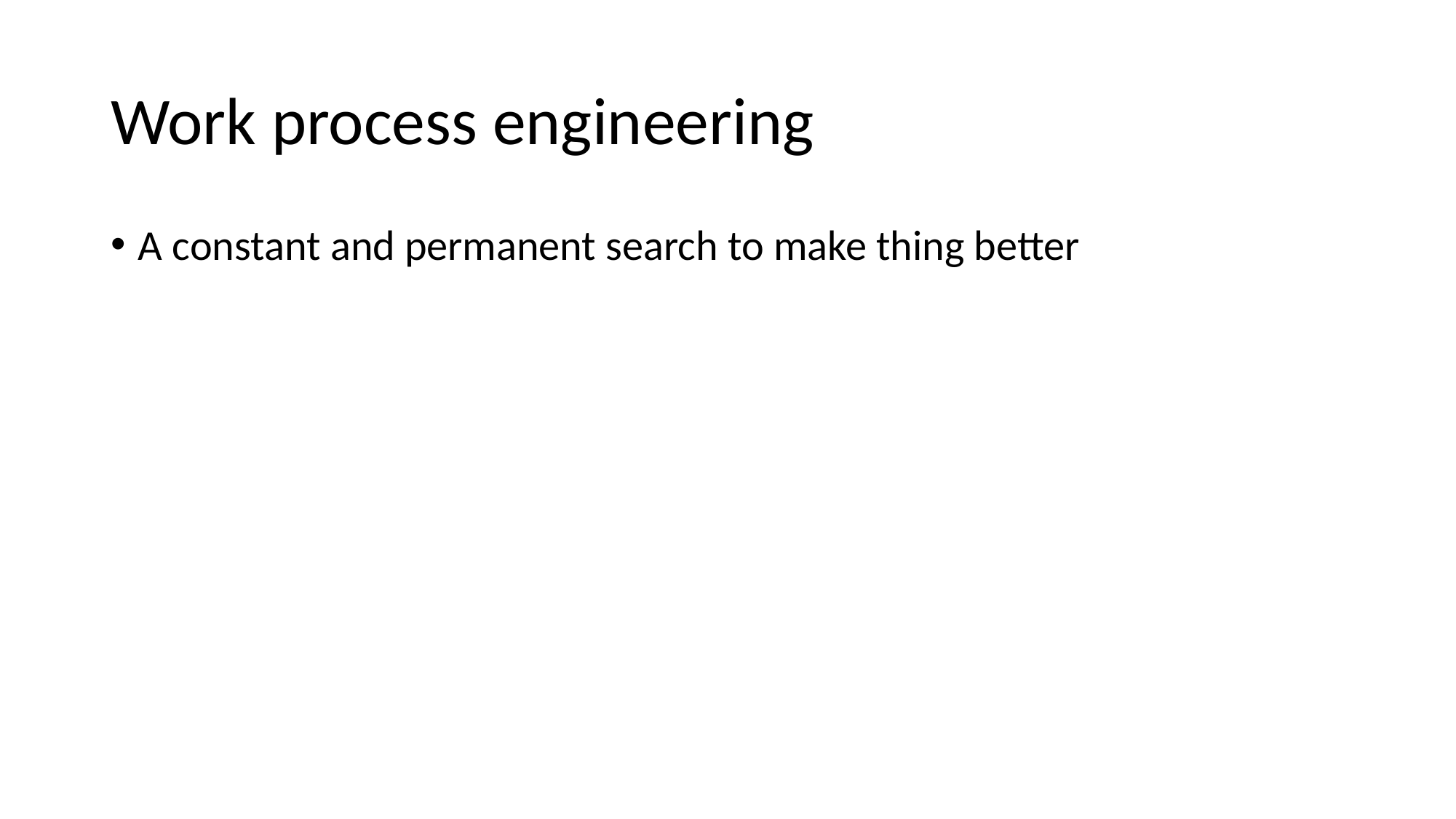

# Work process engineering
A constant and permanent search to make thing better